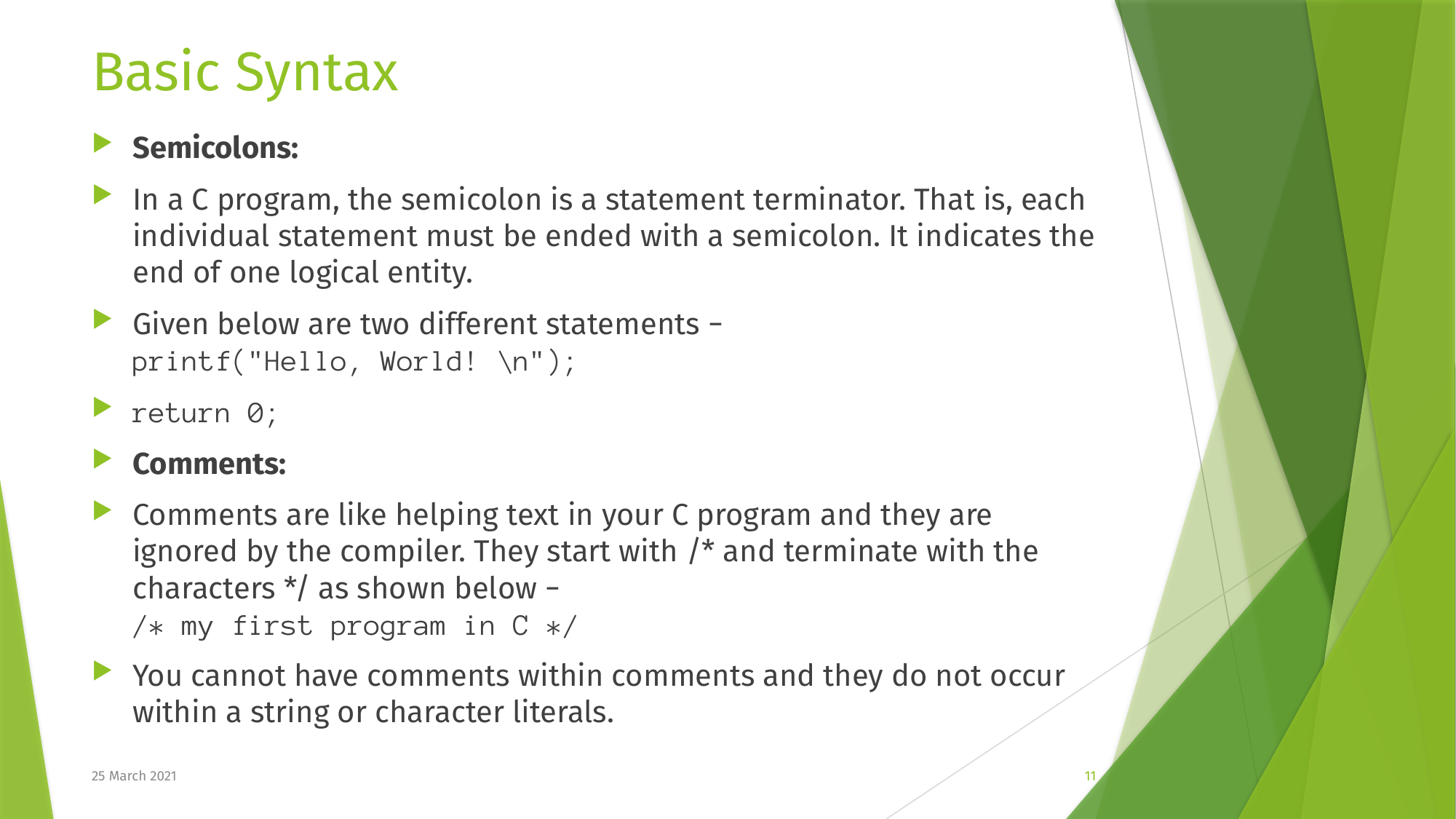

# Basic Syntax
Semicolons:
In a C program, the semicolon is a statement terminator. That is, each individual statement must be ended with a semicolon. It indicates the end of one logical entity.
Given below are two different statements −
printf("Hello, World! \n");
return 0;
Comments:
Comments are like helping text in your C program and they are ignored by the compiler. They start with /* and terminate with the characters */ as shown below −
/* my first program in C */
You cannot have comments within comments and they do not occur within a string or character literals.
25 March 2021
11